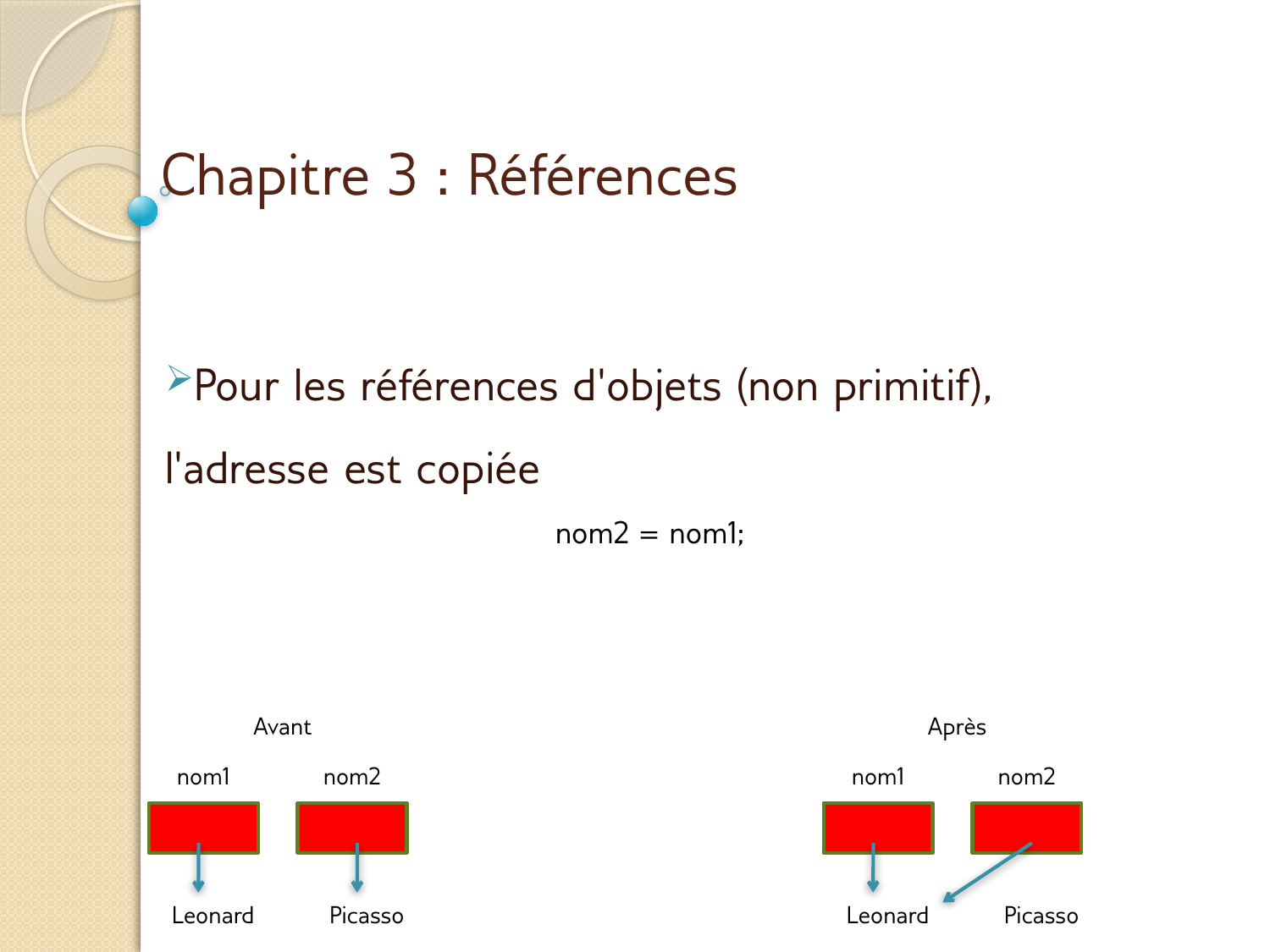

# Chapitre 3 : Références
Pour les références d'objets (non primitif), l'adresse est copiée
nom2 = nom1;
Avant
Après
nom1
nom2
nom1
nom2

Leonard
Picasso
Leonard
Picasso